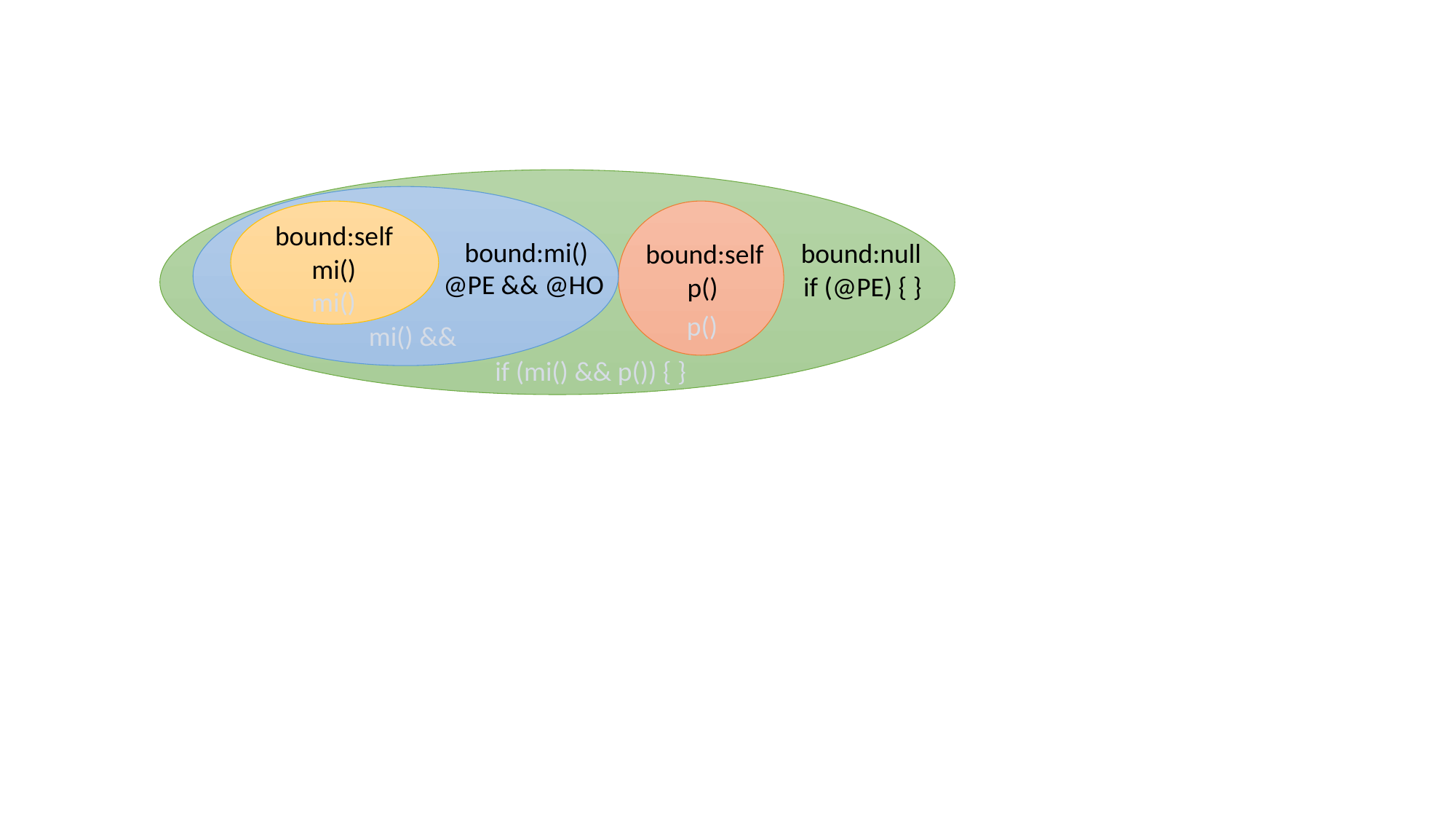

bound:self
bound:mi()
bound:null
bound:self
mi()
@PE && @HO
if (@PE) { }
   p()
mi()
p()
mi() &&
if (mi() && p()) { }